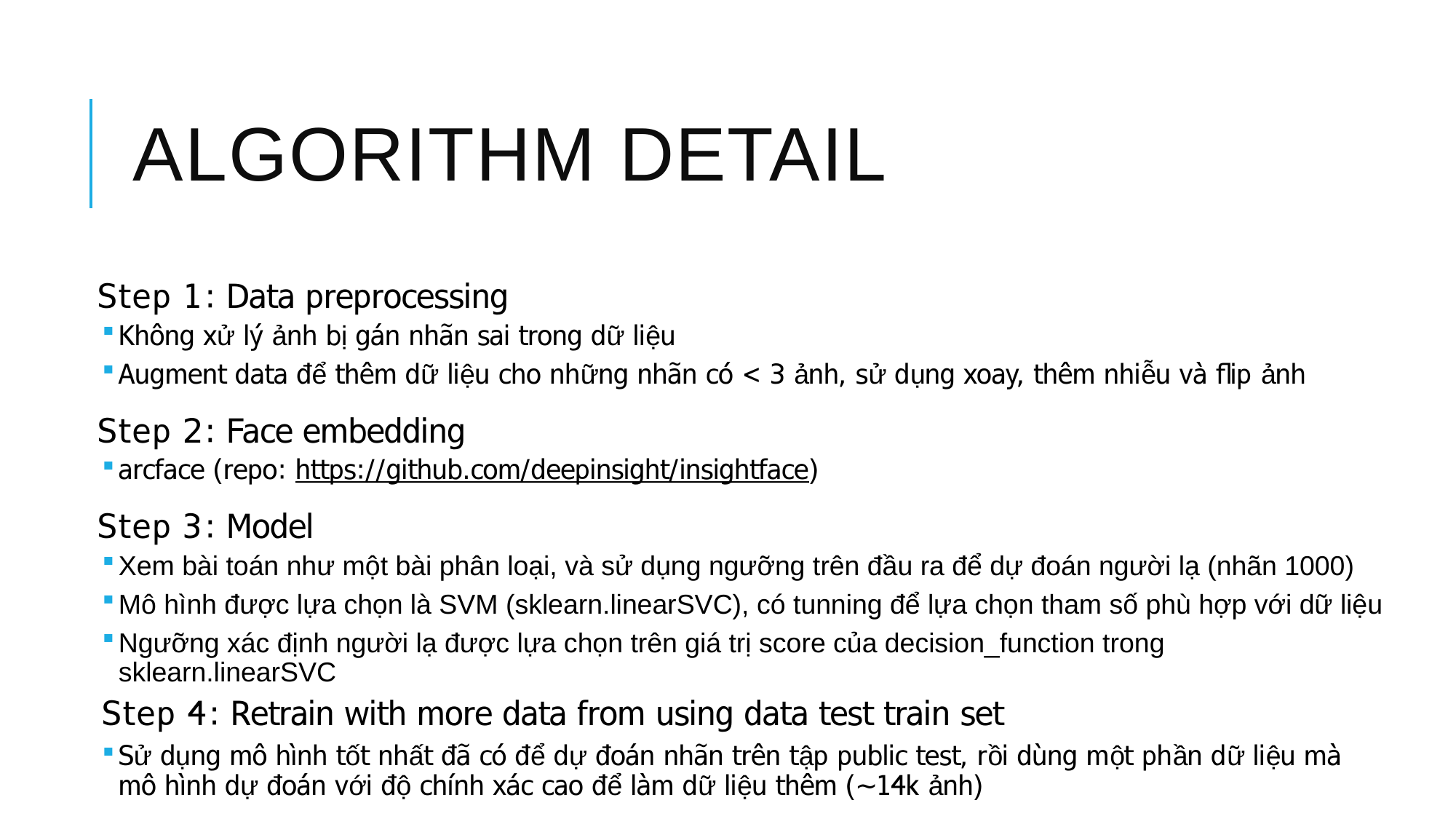

# algorithm Detail
Step 1: Data preprocessing
Không xử lý ảnh bị gán nhãn sai trong dữ liệu
Augment data để thêm dữ liệu cho những nhãn có < 3 ảnh, sử dụng xoay, thêm nhiễu và flip ảnh
Step 2: Face embedding
arcface (repo: https://github.com/deepinsight/insightface)
Step 3: Model
Xem bài toán như một bài phân loại, và sử dụng ngưỡng trên đầu ra để dự đoán người lạ (nhãn 1000)
Mô hình được lựa chọn là SVM (sklearn.linearSVC), có tunning để lựa chọn tham số phù hợp với dữ liệu
Ngưỡng xác định người lạ được lựa chọn trên giá trị score của decision_function trong sklearn.linearSVC
Step 4: Retrain with more data from using data test train set
Sử dụng mô hình tốt nhất đã có để dự đoán nhãn trên tập public test, rồi dùng một phần dữ liệu mà mô hình dự đoán với độ chính xác cao để làm dữ liệu thêm (~14k ảnh)